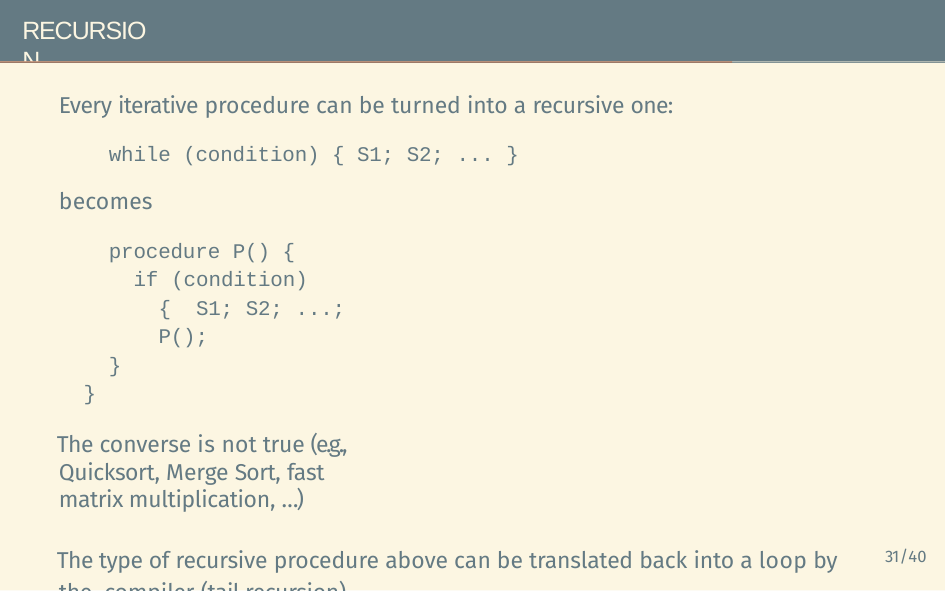

# RECURSION

Every iterative procedure can be turned into a recursive one:
while (condition) { S1; S2; ... }
becomes
procedure P() {
if (condition) {  S1; S2; ...; P();
}
}
The converse is not true (e.g., Quicksort, Merge Sort, fast matrix multiplication, …)
The type of recursive procedure above can be translated back into a loop by the  compiler (tail recursion).
31/40